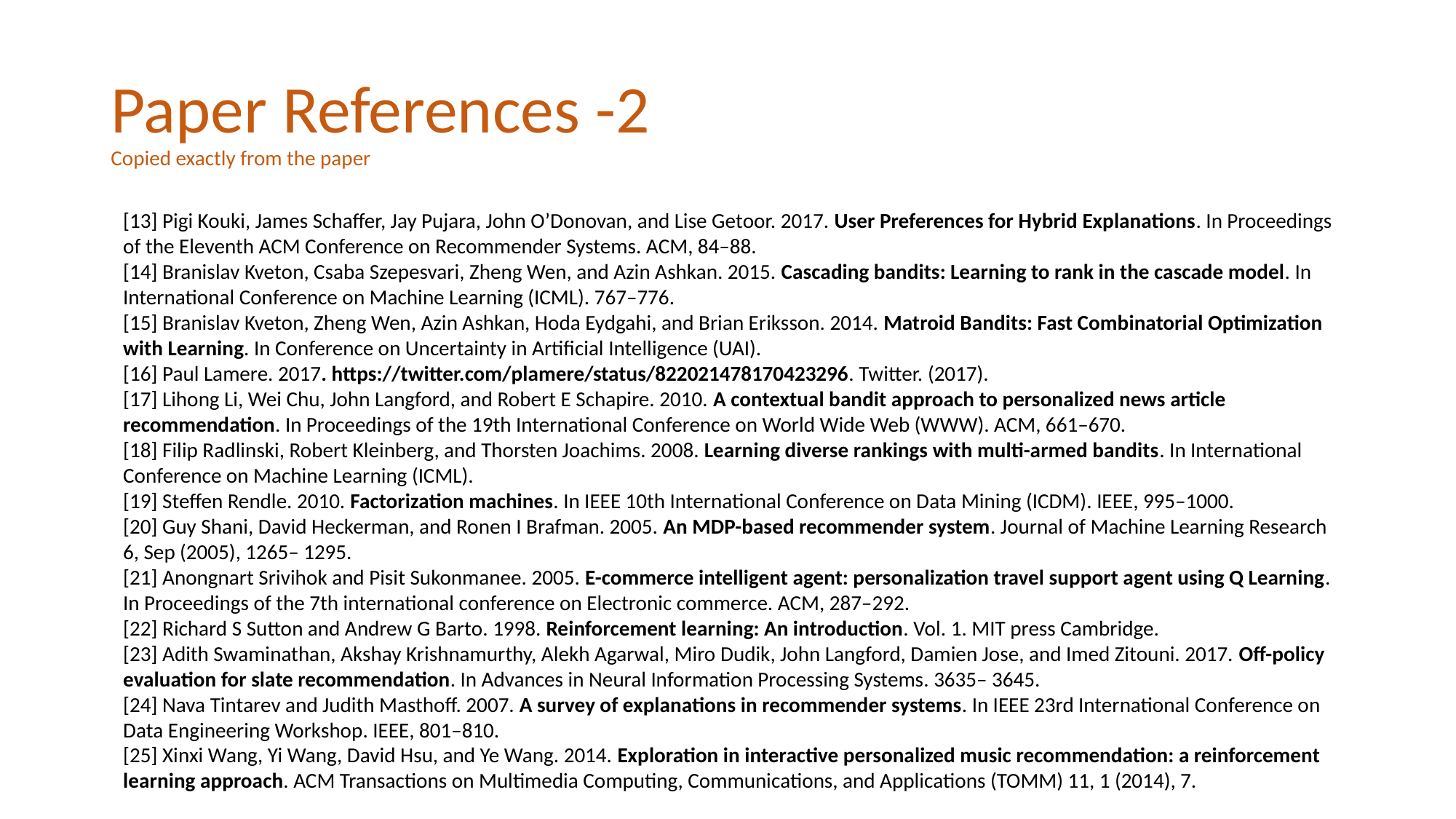

# Paper References -2 Copied exactly from the paper
[13] Pigi Kouki, James Schaffer, Jay Pujara, John O’Donovan, and Lise Getoor. 2017. User Preferences for Hybrid Explanations. In Proceedings of the Eleventh ACM Conference on Recommender Systems. ACM, 84–88.
[14] Branislav Kveton, Csaba Szepesvari, Zheng Wen, and Azin Ashkan. 2015. Cascading bandits: Learning to rank in the cascade model. In International Conference on Machine Learning (ICML). 767–776.
[15] Branislav Kveton, Zheng Wen, Azin Ashkan, Hoda Eydgahi, and Brian Eriksson. 2014. Matroid Bandits: Fast Combinatorial Optimization with Learning. In Conference on Uncertainty in Artificial Intelligence (UAI).
[16] Paul Lamere. 2017. https://twitter.com/plamere/status/822021478170423296. Twitter. (2017).
[17] Lihong Li, Wei Chu, John Langford, and Robert E Schapire. 2010. A contextual bandit approach to personalized news article recommendation. In Proceedings of the 19th International Conference on World Wide Web (WWW). ACM, 661–670.
[18] Filip Radlinski, Robert Kleinberg, and Thorsten Joachims. 2008. Learning diverse rankings with multi-armed bandits. In International Conference on Machine Learning (ICML).
[19] Steffen Rendle. 2010. Factorization machines. In IEEE 10th International Conference on Data Mining (ICDM). IEEE, 995–1000.
[20] Guy Shani, David Heckerman, and Ronen I Brafman. 2005. An MDP-based recommender system. Journal of Machine Learning Research 6, Sep (2005), 1265– 1295.
[21] Anongnart Srivihok and Pisit Sukonmanee. 2005. E-commerce intelligent agent: personalization travel support agent using Q Learning. In Proceedings of the 7th international conference on Electronic commerce. ACM, 287–292.
[22] Richard S Sutton and Andrew G Barto. 1998. Reinforcement learning: An introduction. Vol. 1. MIT press Cambridge.
[23] Adith Swaminathan, Akshay Krishnamurthy, Alekh Agarwal, Miro Dudik, John Langford, Damien Jose, and Imed Zitouni. 2017. Off-policy evaluation for slate recommendation. In Advances in Neural Information Processing Systems. 3635– 3645.
[24] Nava Tintarev and Judith Masthoff. 2007. A survey of explanations in recommender systems. In IEEE 23rd International Conference on Data Engineering Workshop. IEEE, 801–810.
[25] Xinxi Wang, Yi Wang, David Hsu, and Ye Wang. 2014. Exploration in interactive personalized music recommendation: a reinforcement learning approach. ACM Transactions on Multimedia Computing, Communications, and Applications (TOMM) 11, 1 (2014), 7.